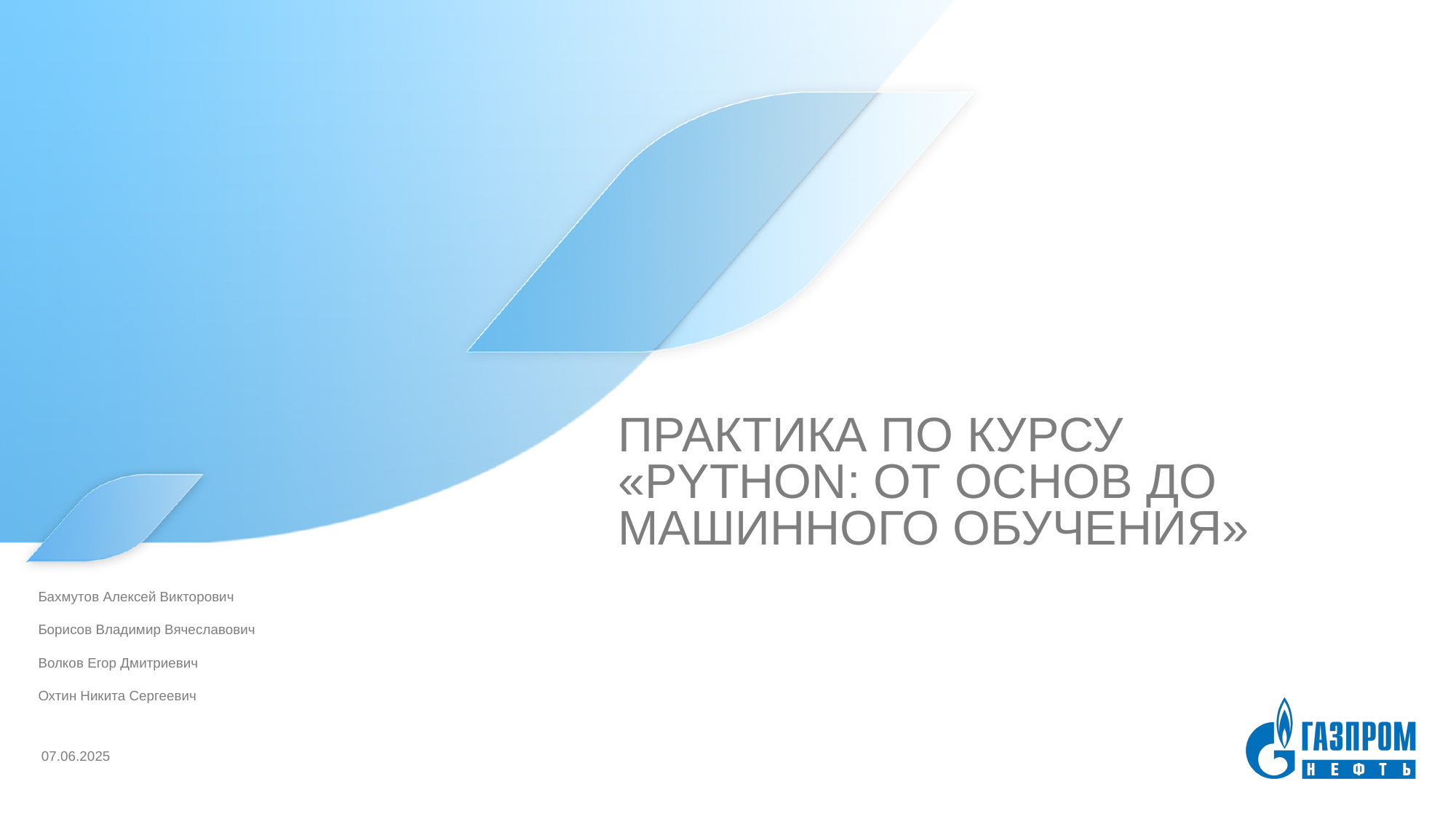

# Практика по курсу «Python: от основ до машинного обучения»
Бахмутов Алексей Викторович
Борисов Владимир Вячеславович
Волков Егор Дмитриевич
Охтин Никита Сергеевич

07.06.2025